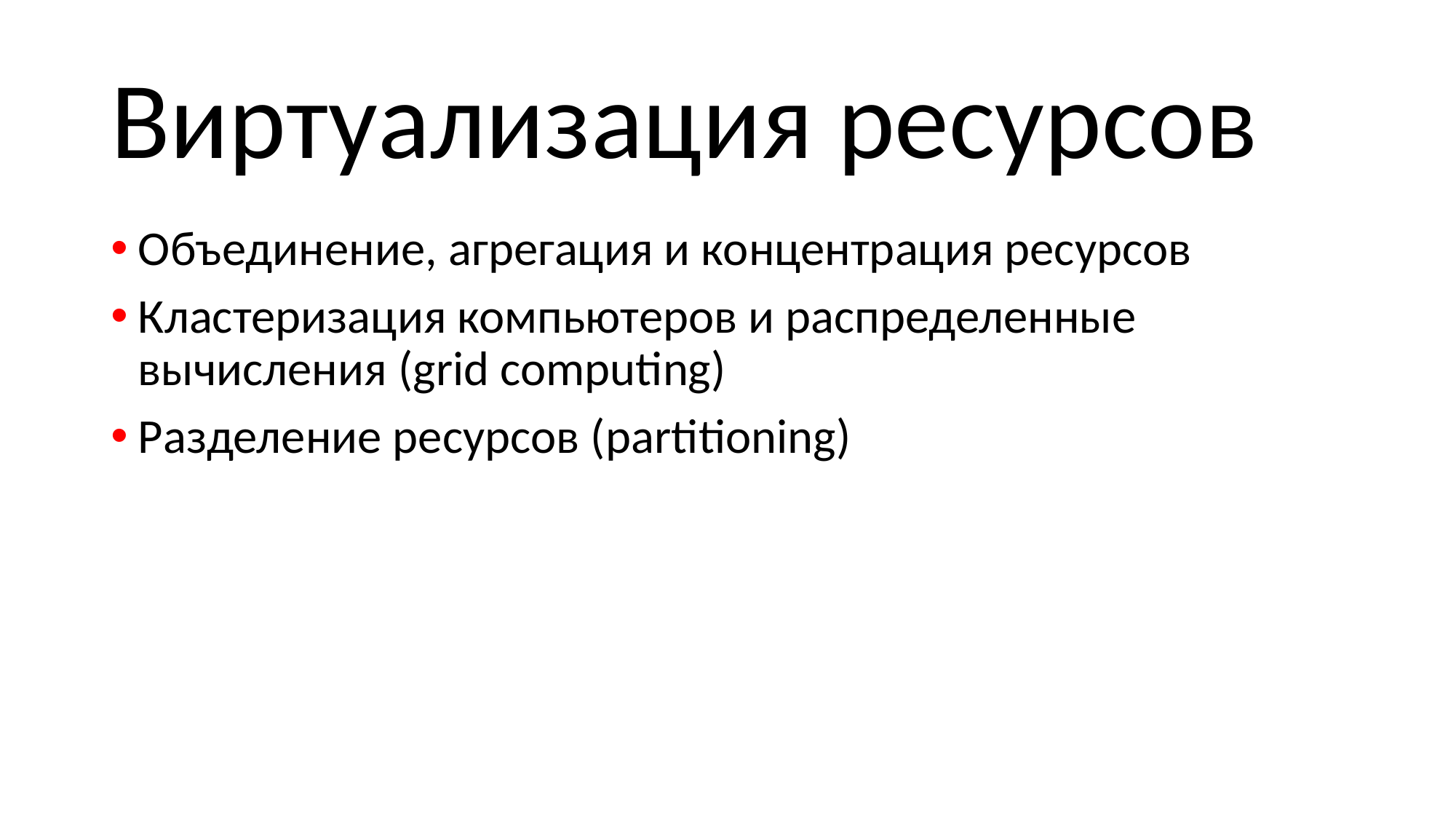

# Виртуализация ресурсов
Объединение, агрегация и концентрация ресурсов
Кластеризация компьютеров и распределенные вычисления (grid computing)
Разделение ресурсов (partitioning)